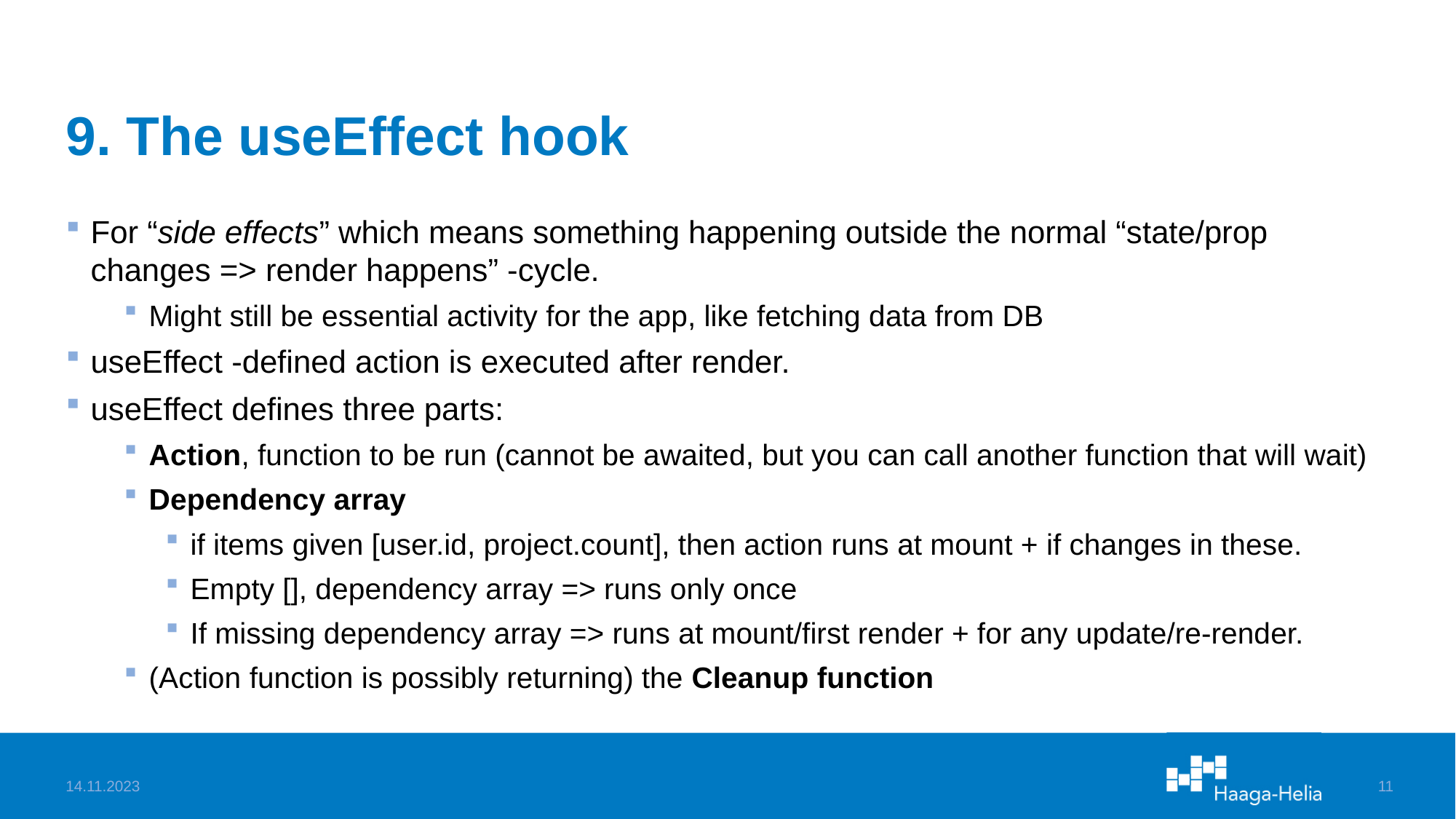

# 9. The useEffect hook
For “side effects” which means something happening outside the normal “state/prop changes => render happens” -cycle.
Might still be essential activity for the app, like fetching data from DB
useEffect -defined action is executed after render.
useEffect defines three parts:
Action, function to be run (cannot be awaited, but you can call another function that will wait)
Dependency array
if items given [user.id, project.count], then action runs at mount + if changes in these.
Empty [], dependency array => runs only once
If missing dependency array => runs at mount/first render + for any update/re-render.
(Action function is possibly returning) the Cleanup function

14.11.2023

11